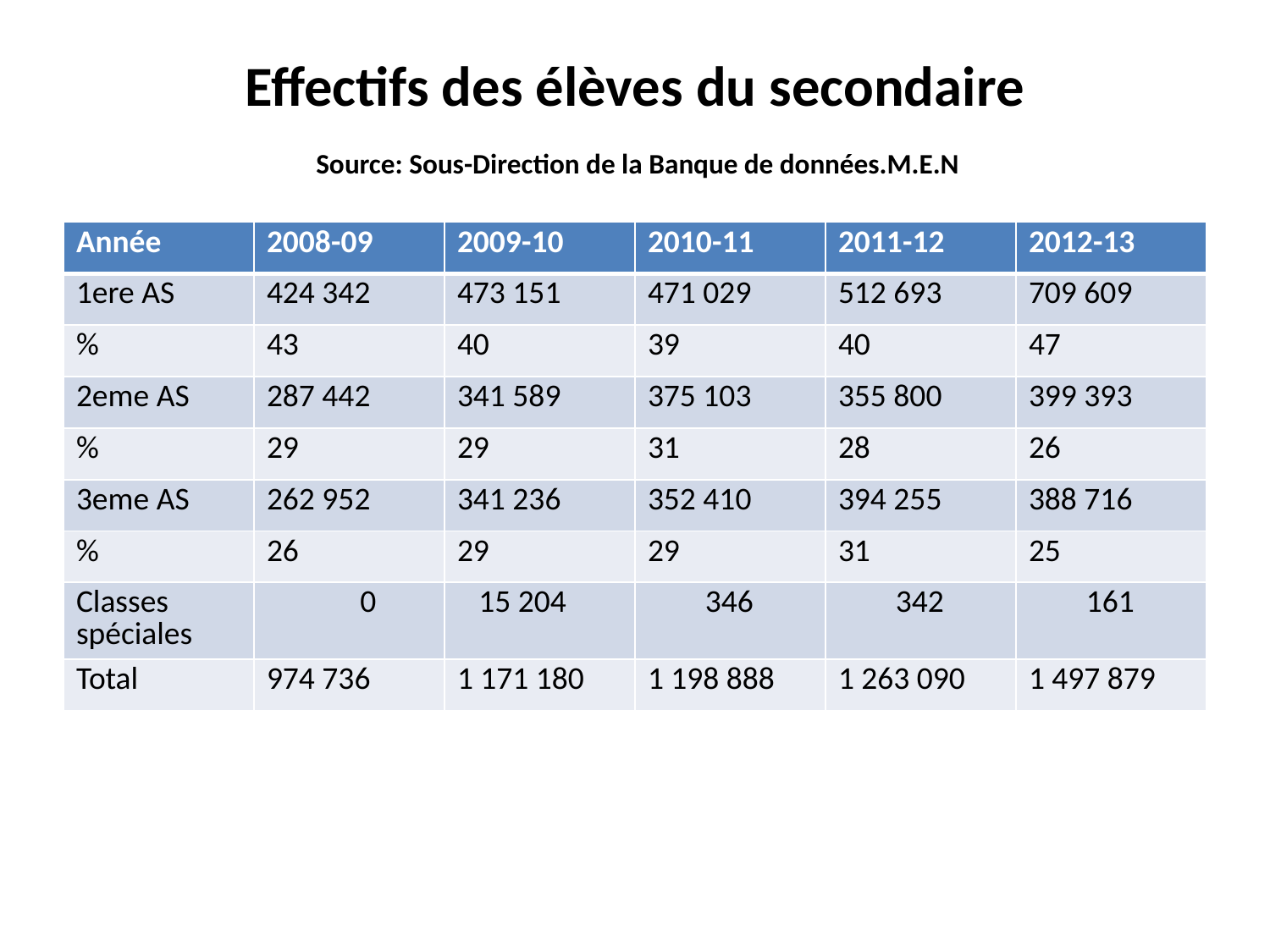

# Effectifs des élèves du secondaire Source: Sous-Direction de la Banque de données.M.E.N
| Année | 2008-09 | 2009-10 | 2010-11 | 2011-12 | 2012-13 |
| --- | --- | --- | --- | --- | --- |
| 1ere AS | 424 342 | 473 151 | 471 029 | 512 693 | 709 609 |
| % | 43 | 40 | 39 | 40 | 47 |
| 2eme AS | 287 442 | 341 589 | 375 103 | 355 800 | 399 393 |
| % | 29 | 29 | 31 | 28 | 26 |
| 3eme AS | 262 952 | 341 236 | 352 410 | 394 255 | 388 716 |
| % | 26 | 29 | 29 | 31 | 25 |
| Classes spéciales | 0 | 15 204 | 346 | 342 | 161 |
| Total | 974 736 | 1 171 180 | 1 198 888 | 1 263 090 | 1 497 879 |